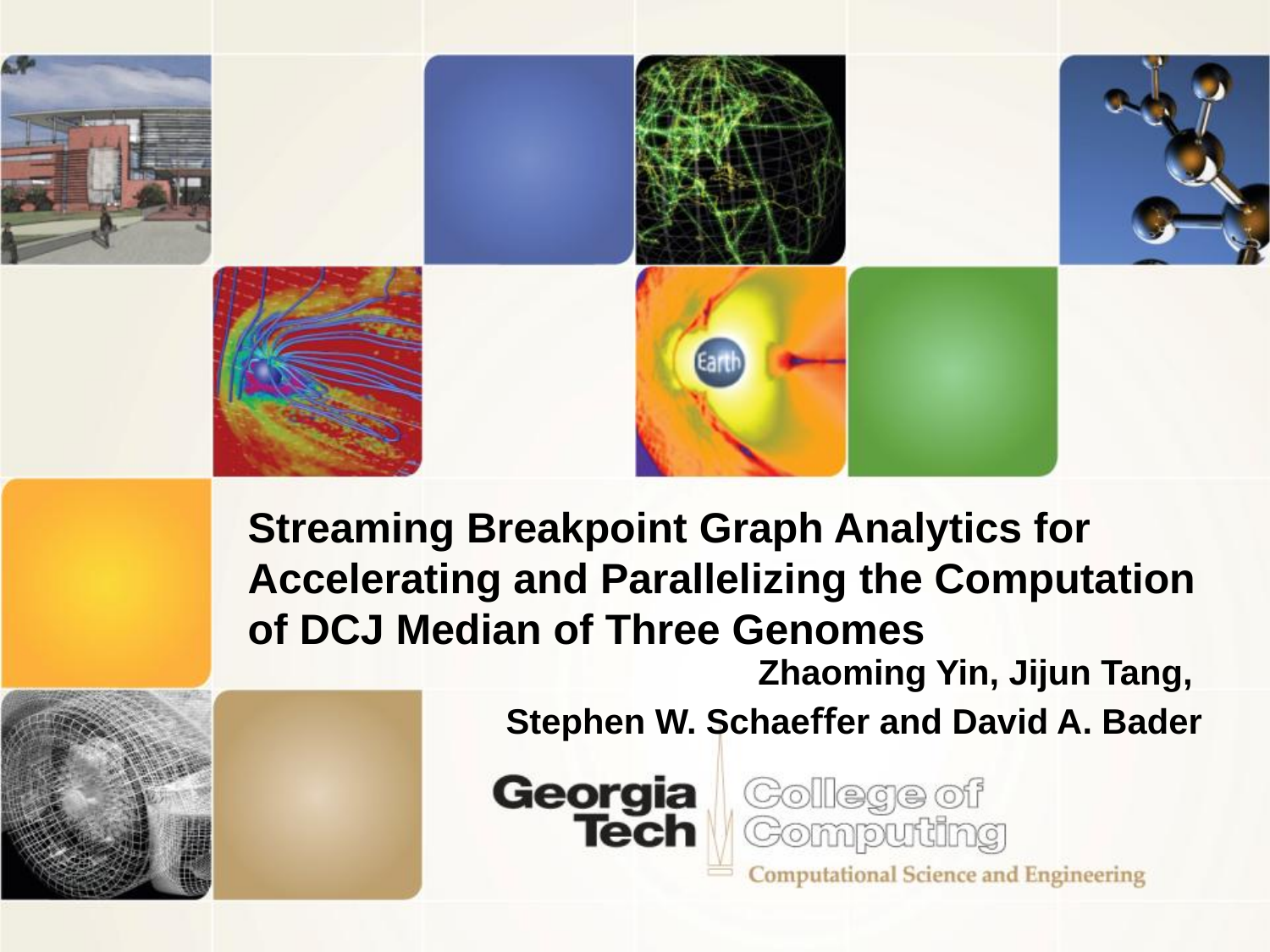

# Streaming Breakpoint Graph Analytics for Accelerating and Parallelizing the Computation of DCJ Median of Three Genomes
Zhaoming Yin, Jijun Tang,
Stephen W. Schaeﬀer and David A. Bader